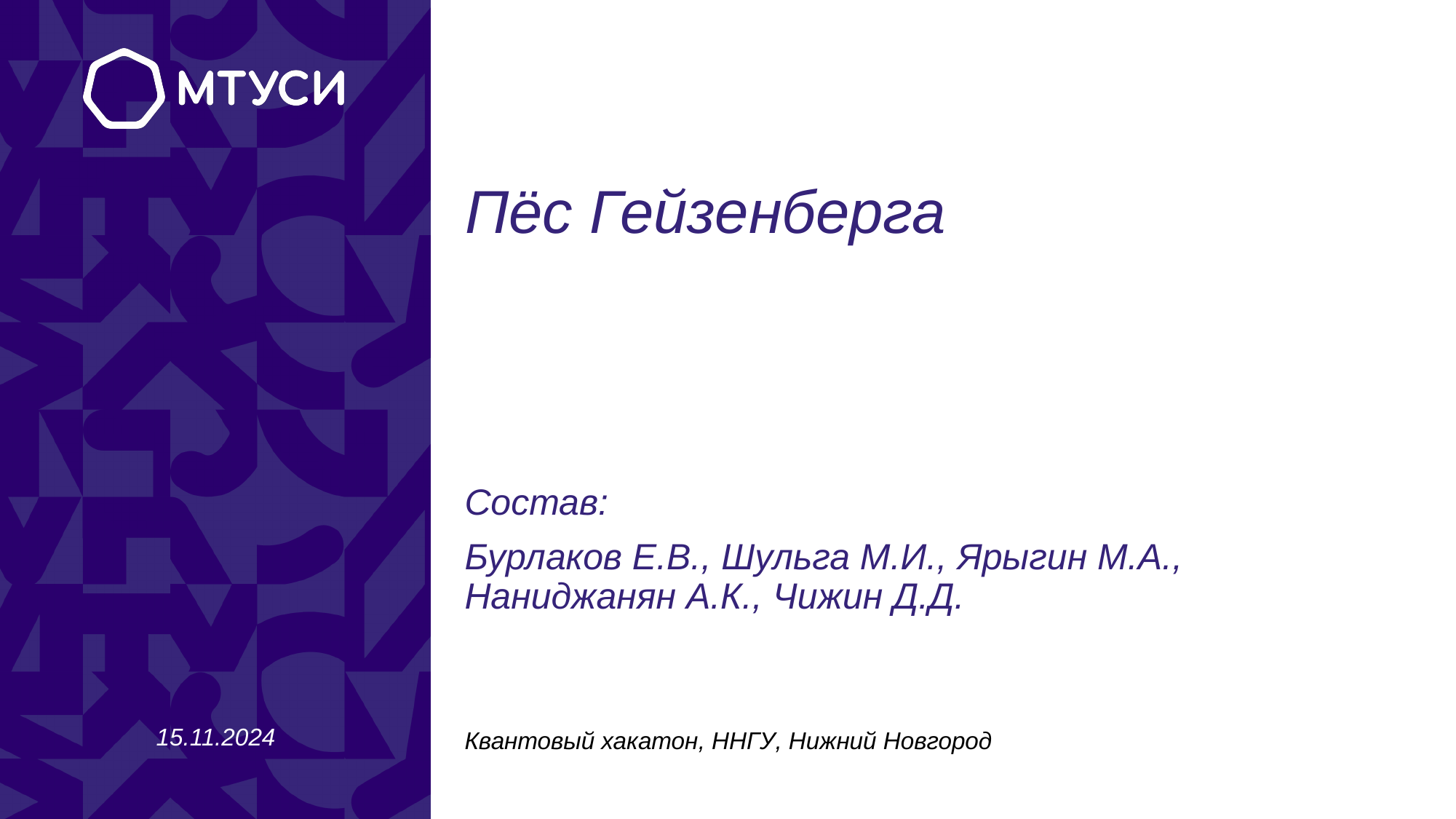

# Пёс Гейзенберга
Состав:
Бурлаков Е.В., Шульга М.И., Ярыгин М.А., Наниджанян А.К., Чижин Д.Д.
15.11.2024
Квантовый хакатон, ННГУ, Нижний Новгород